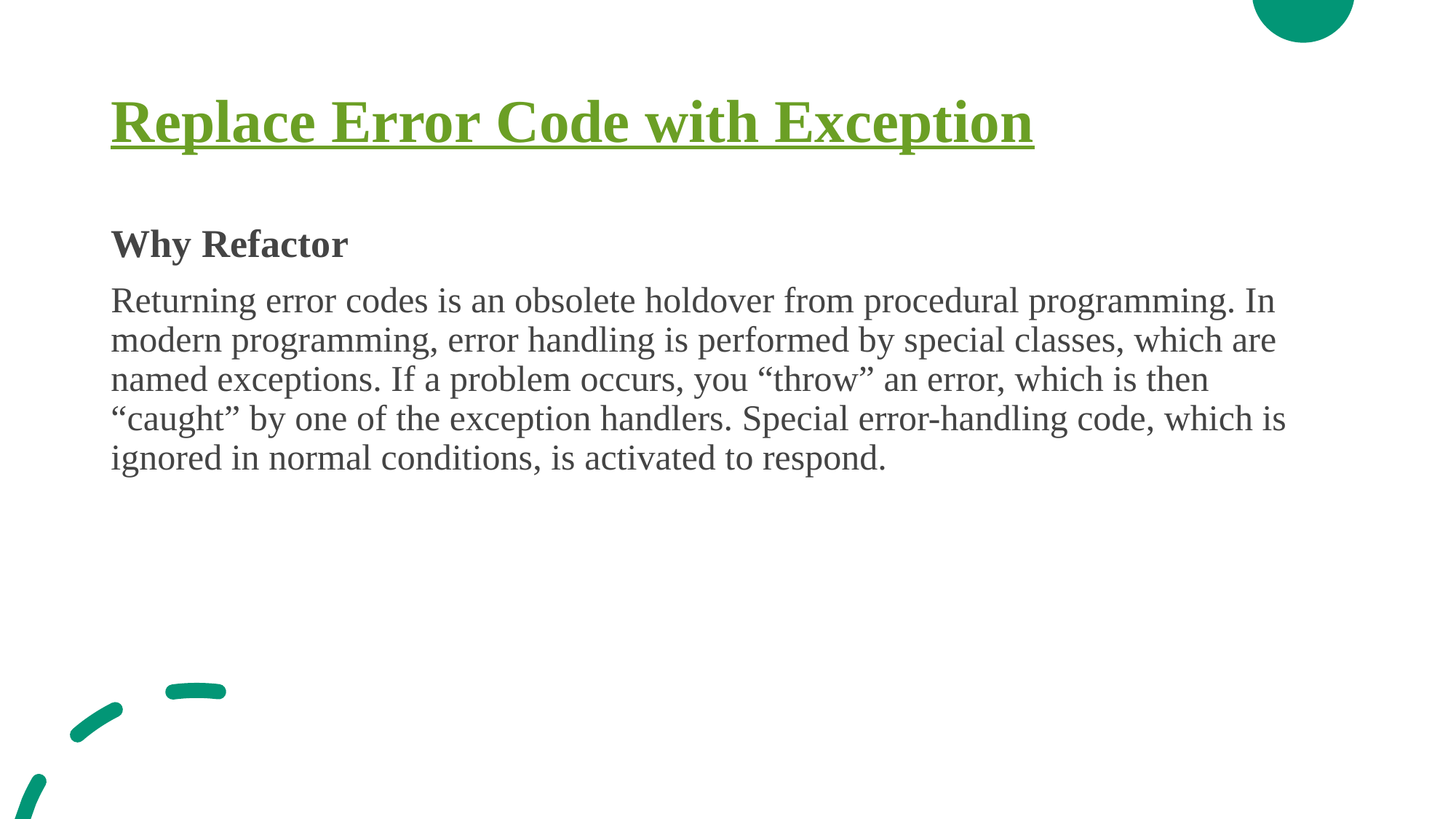

# Replace Error Code with Exception
Why Refactor
Returning error codes is an obsolete holdover from procedural programming. In modern programming, error handling is performed by special classes, which are named exceptions. If a problem occurs, you “throw” an error, which is then “caught” by one of the exception handlers. Special error-handling code, which is ignored in normal conditions, is activated to respond.